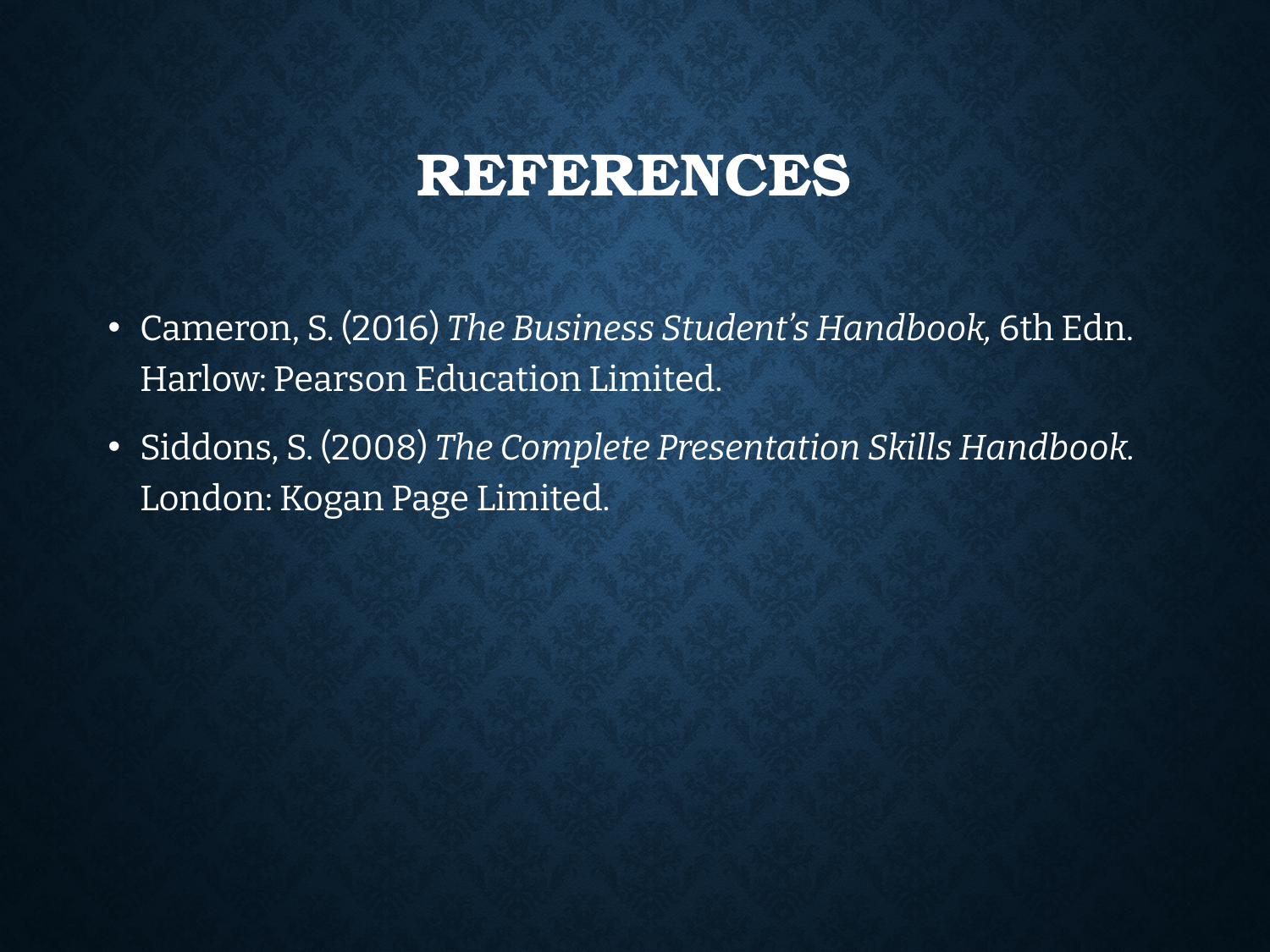

# references
Cameron, S. (2016) The Business Student’s Handbook, 6th Edn. Harlow: Pearson Education Limited.
Siddons, S. (2008) The Complete Presentation Skills Handbook. London: Kogan Page Limited.